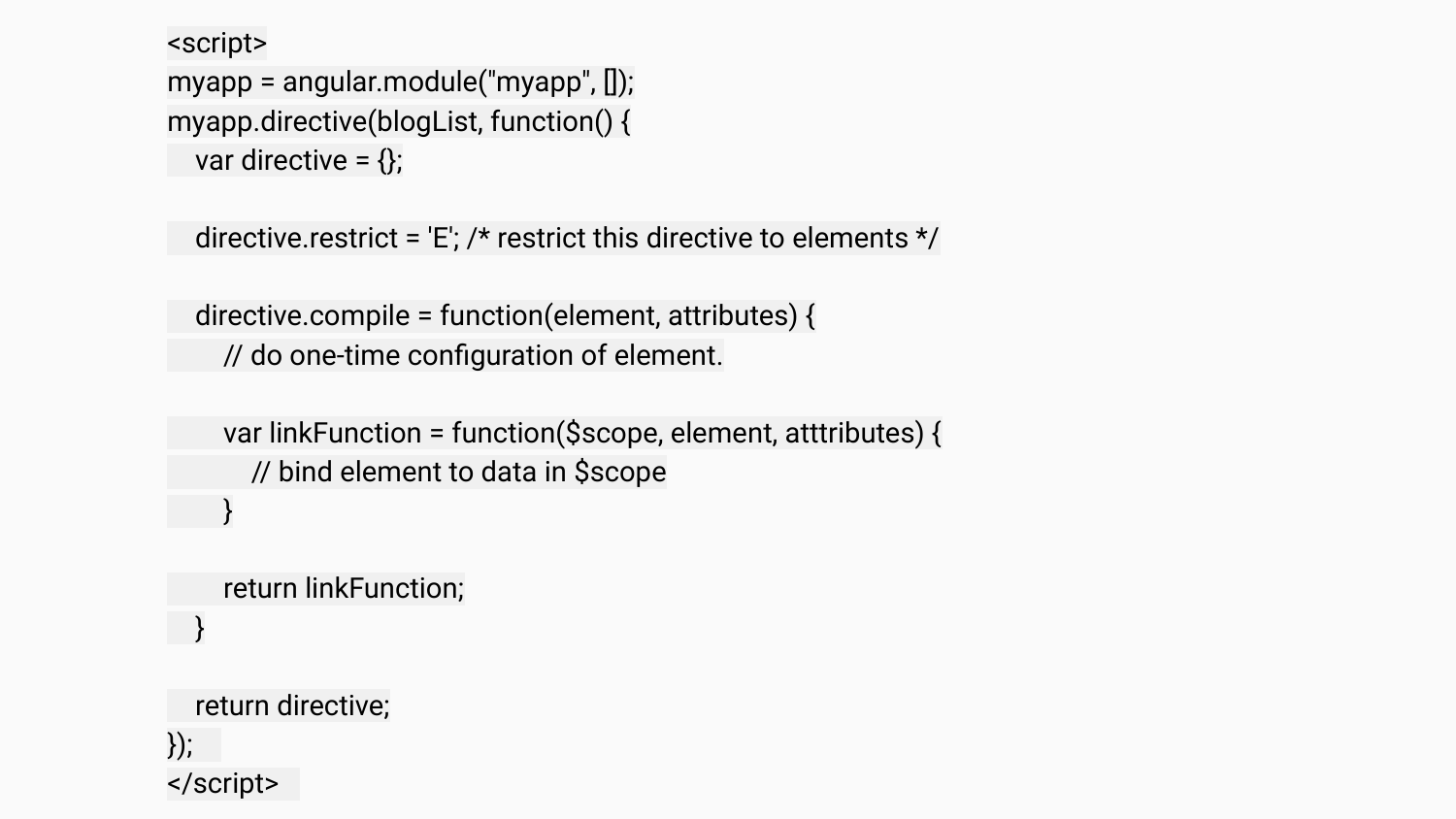

<script>
myapp = angular.module("myapp", []);
myapp.directive(blogList, function() {
    var directive = {};
    directive.restrict = 'E'; /* restrict this directive to elements */
    directive.compile = function(element, attributes) {
        // do one-time configuration of element.
        var linkFunction = function($scope, element, atttributes) {
            // bind element to data in $scope
        }
        return linkFunction;
    }
    return directive;
});
</script>